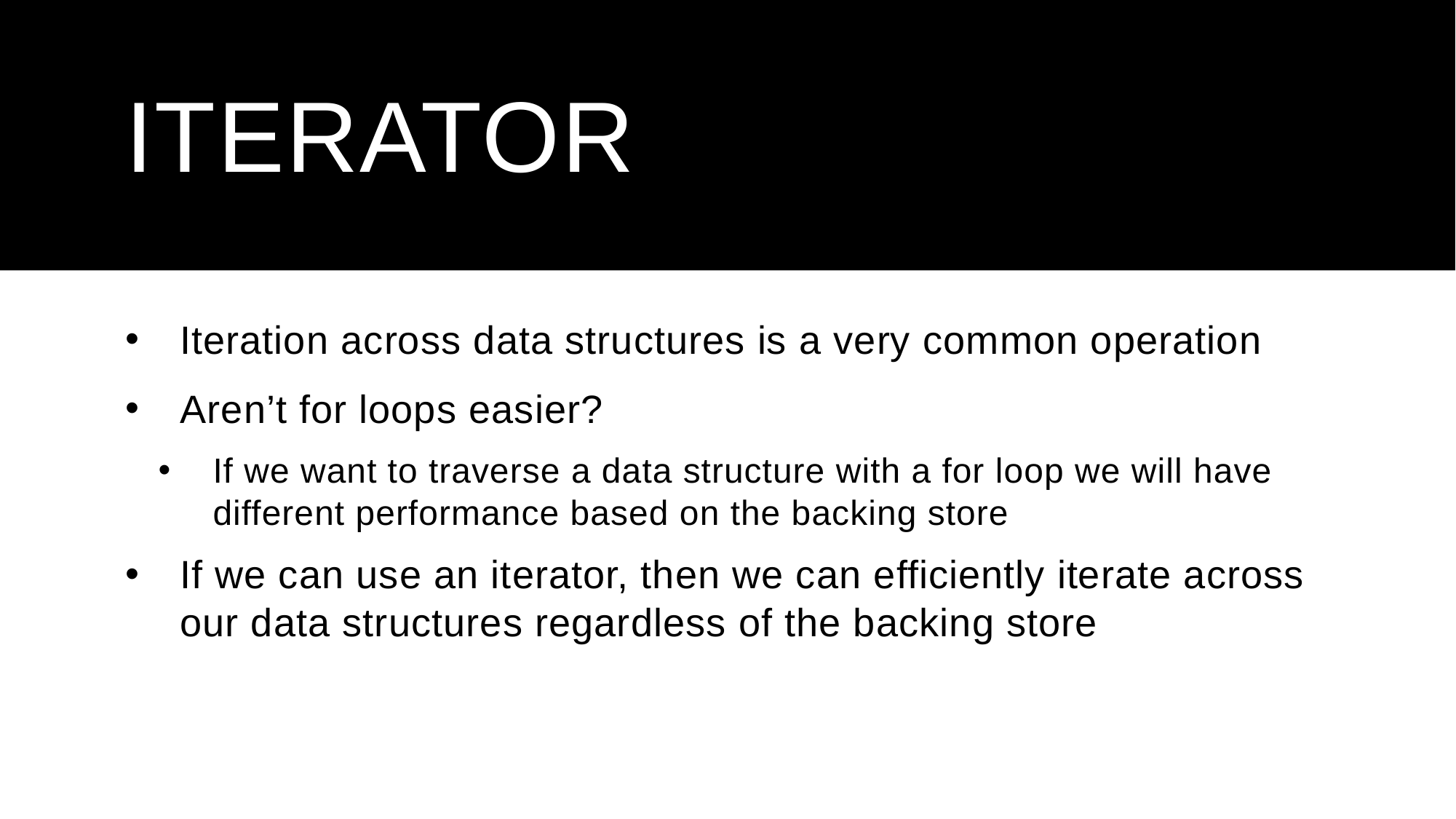

# Iterator
Iteration across data structures is a very common operation
Aren’t for loops easier?
If we want to traverse a data structure with a for loop we will have different performance based on the backing store
If we can use an iterator, then we can efficiently iterate across our data structures regardless of the backing store